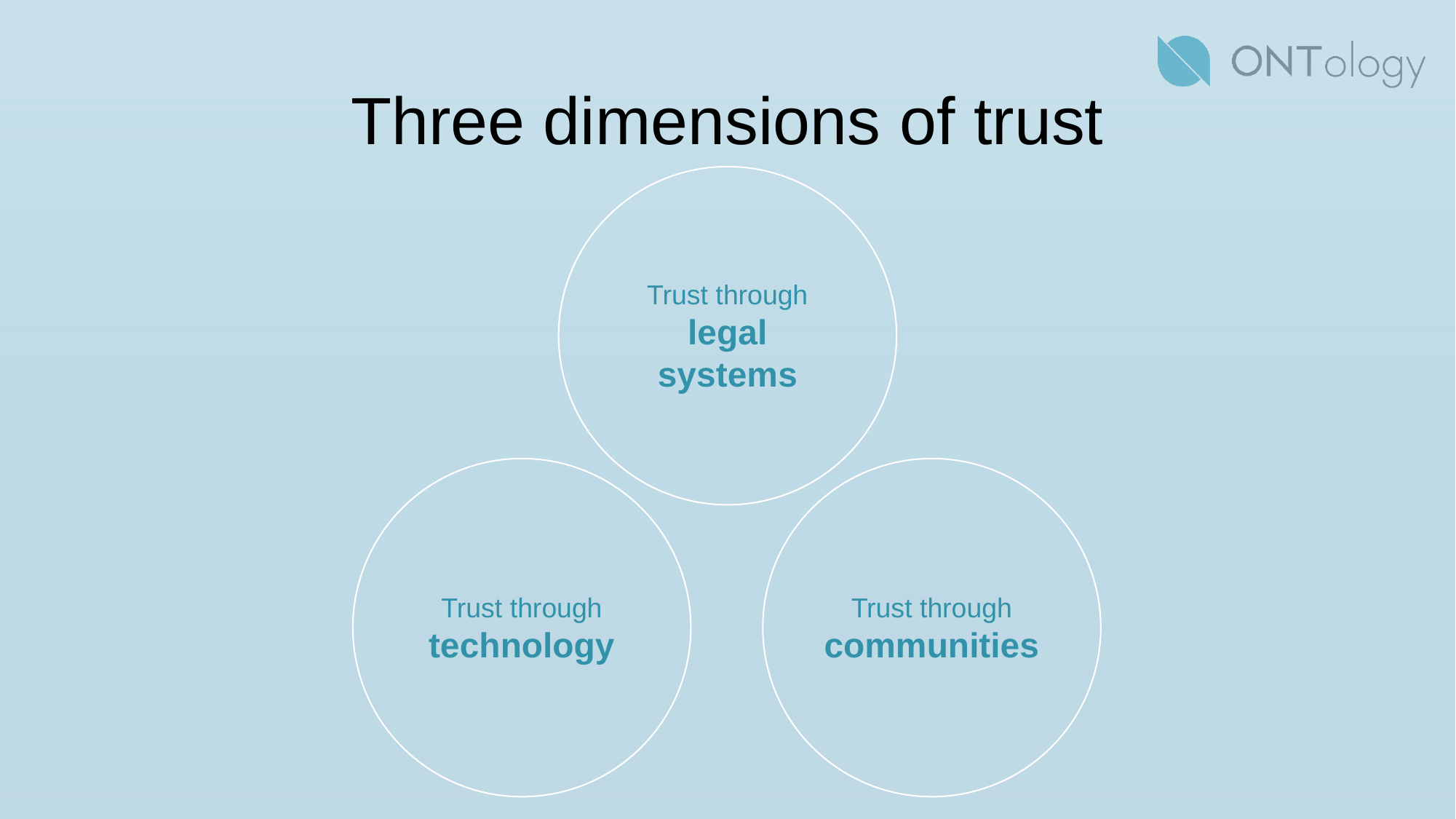

# Three dimensions of trust
Trust through legal systems
Trust through technology
Trust through communities